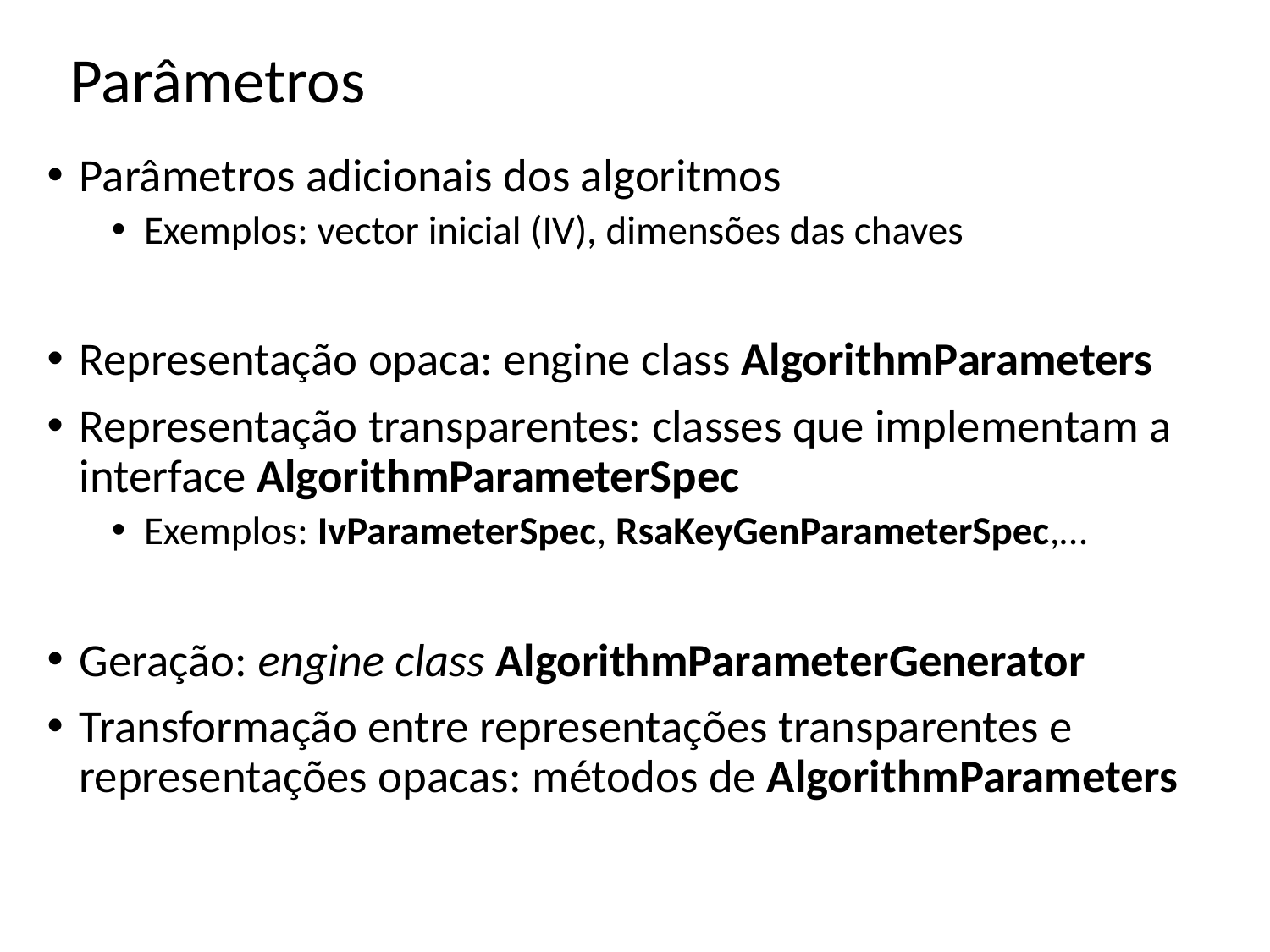

# Parâmetros
Parâmetros adicionais dos algoritmos
Exemplos: vector inicial (IV), dimensões das chaves

Representação opaca: engine class AlgorithmParameters
Representação transparentes: classes que implementam a interface AlgorithmParameterSpec
Exemplos: IvParameterSpec, RsaKeyGenParameterSpec,…

Geração: engine class AlgorithmParameterGenerator
Transformação entre representações transparentes e representações opacas: métodos de AlgorithmParameters